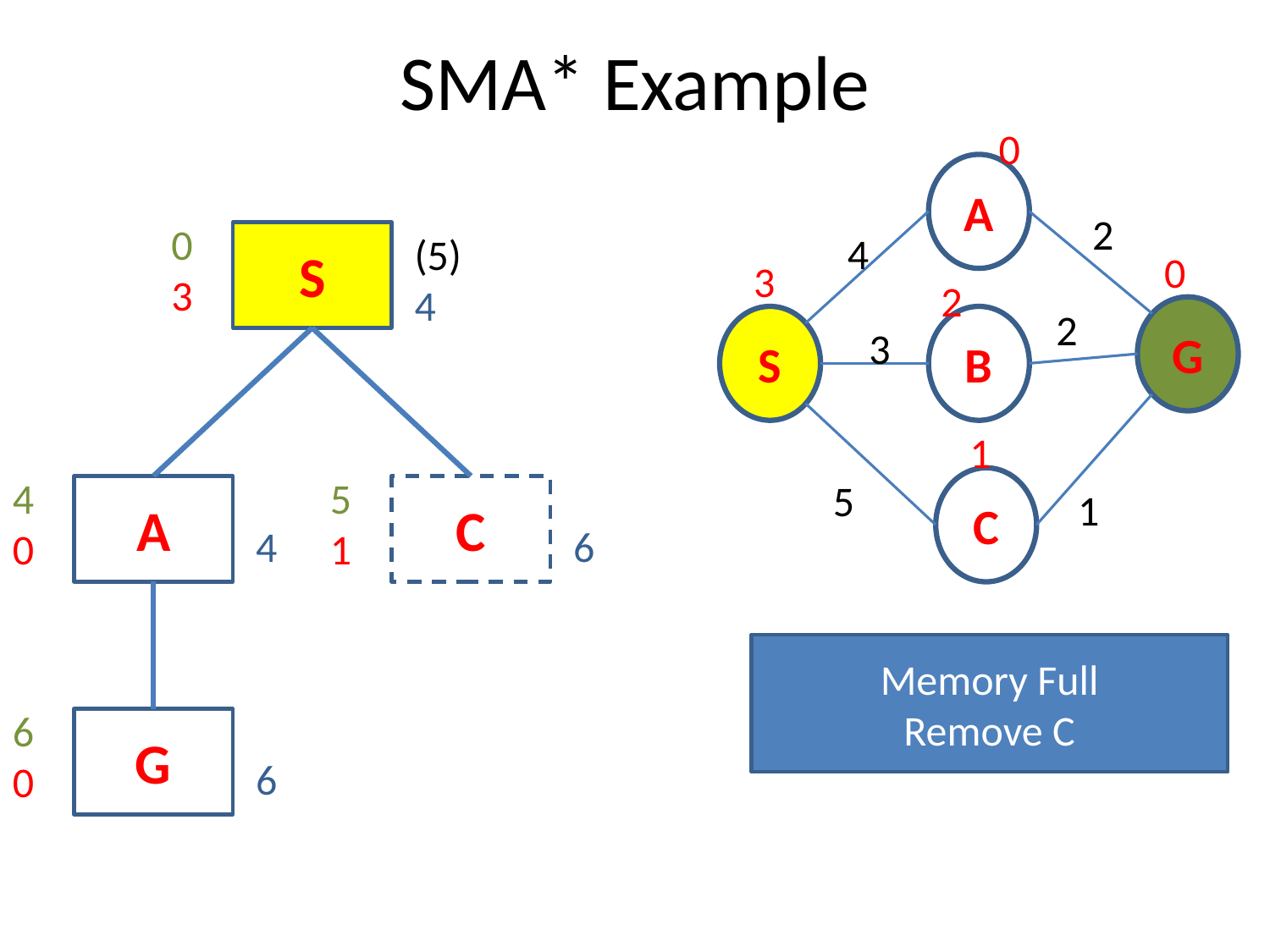

# SMA* Example
0
A
G
S
B
C
2
4
2
3
5
1
0
3
2
1
0
3
S
(5)
4
4
0
A

4
5
1
C

6
Memory Full
Remove C
6
0
G

6